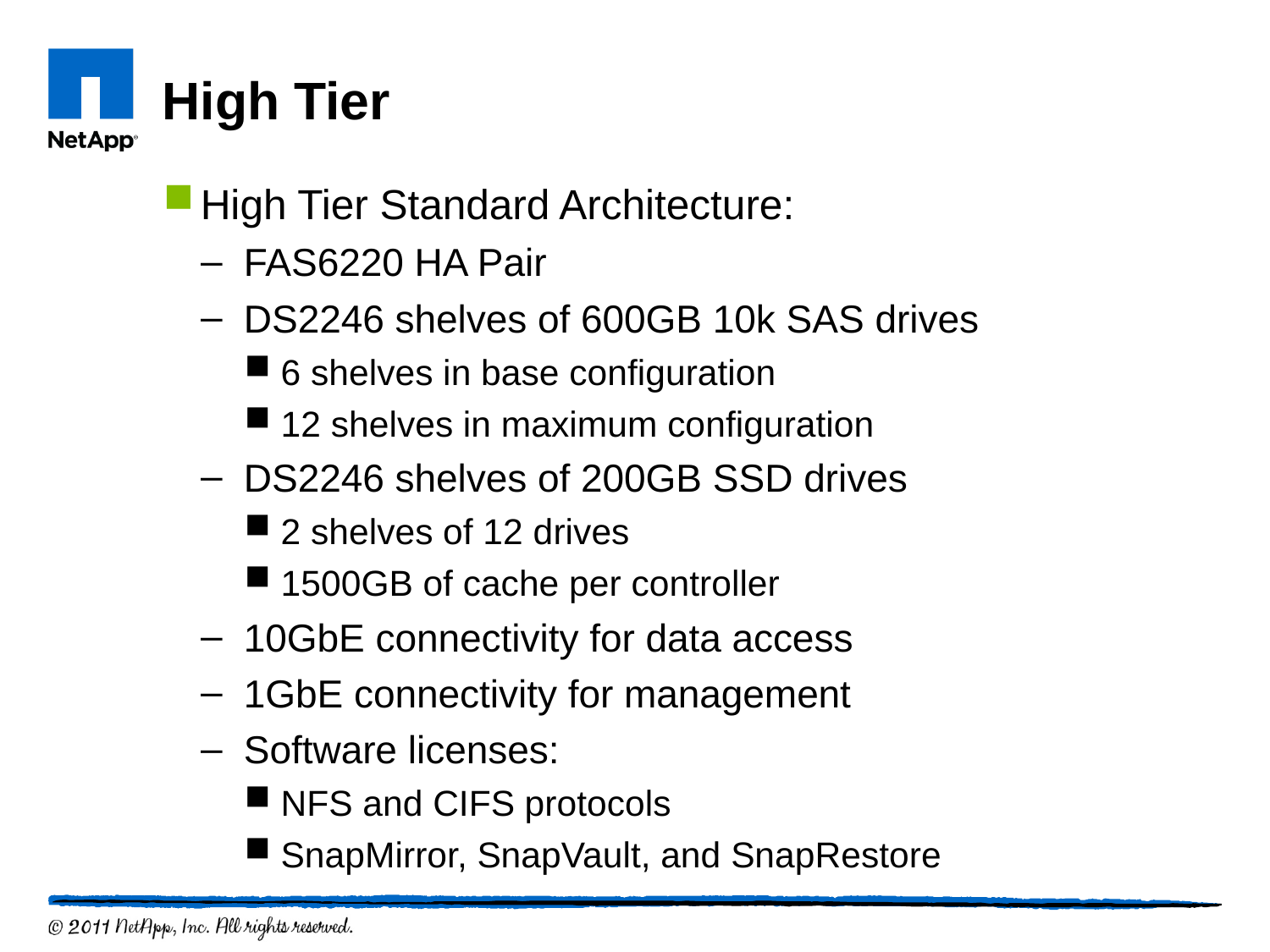

# High Tier
High Tier Standard Architecture:
FAS6220 HA Pair
DS2246 shelves of 600GB 10k SAS drives
6 shelves in base configuration
12 shelves in maximum configuration
DS2246 shelves of 200GB SSD drives
2 shelves of 12 drives
1500GB of cache per controller
10GbE connectivity for data access
1GbE connectivity for management
Software licenses:
NFS and CIFS protocols
SnapMirror, SnapVault, and SnapRestore